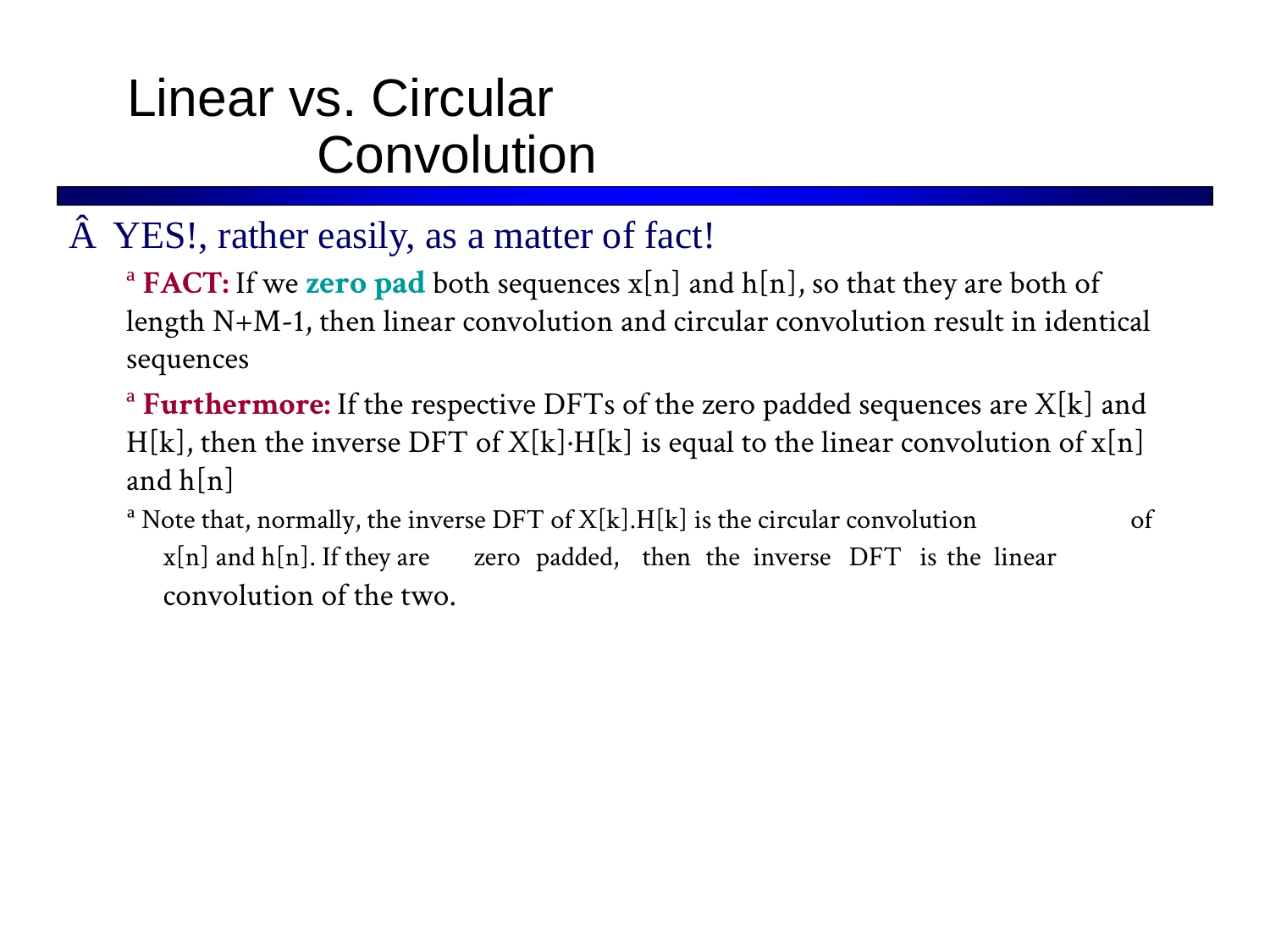

Linear vs. Circular
Convolution

Â YES!, rather easily, as a matter of fact!
ª FACT: If we zero pad both sequences x[n] and h[n], so that they are both of
length N+M-1, then linear convolution and circular convolution result in identical
sequences
ª Furthermore: If the respective DFTs of the zero padded sequences are X[k] and
H[k], then the inverse DFT of X[k]·H[k] is equal to the linear convolution of x[n]
and h[n]
ª Note that, normally, the inverse DFT of X[k].H[k] is the circular convolution
of
x[n] and h[n]. If they are
convolution of the two.
zero
padded,
then
the
inverse
DFT
is
the
linear